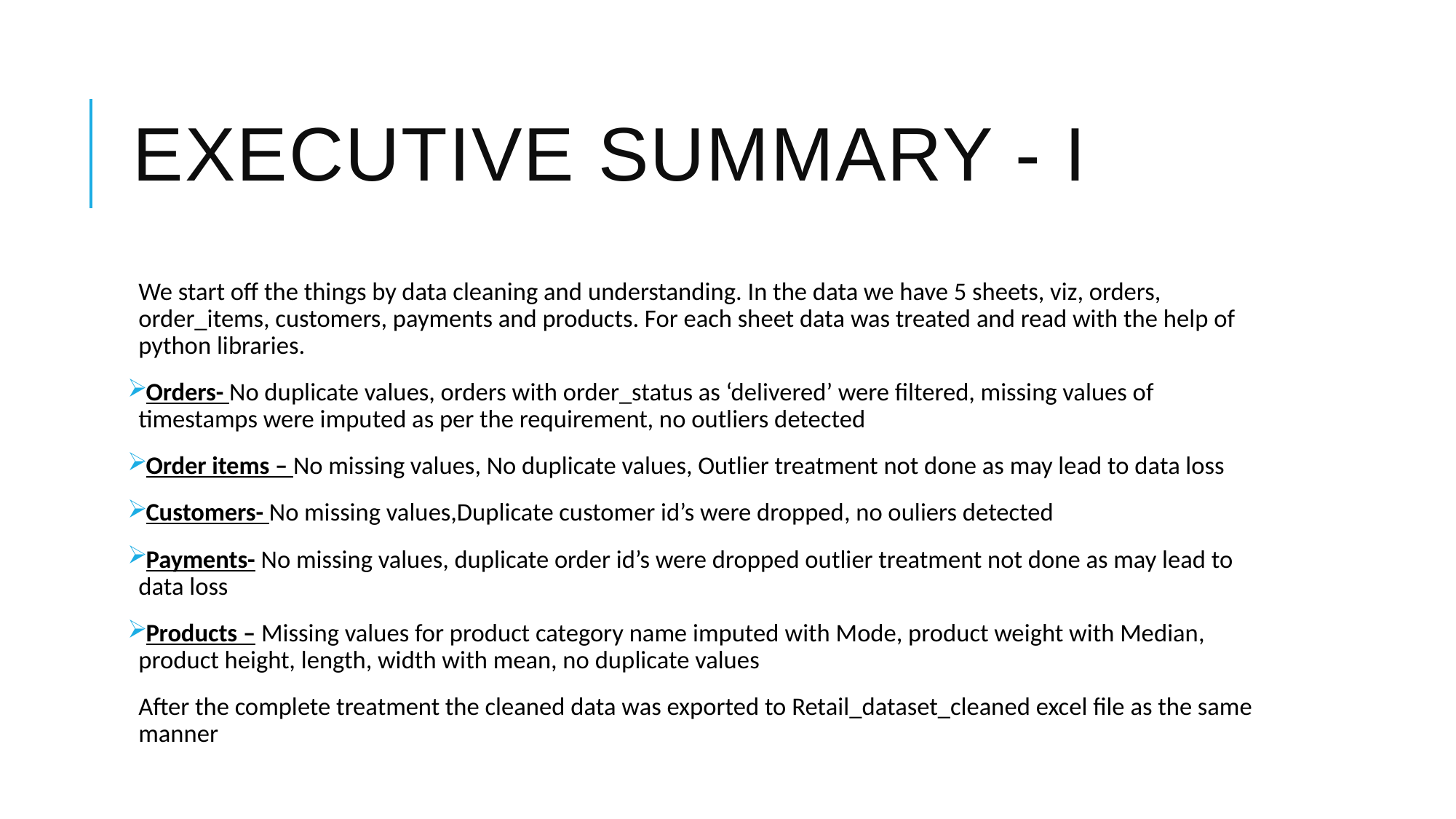

# Executive summary - i
We start off the things by data cleaning and understanding. In the data we have 5 sheets, viz, orders, order_items, customers, payments and products. For each sheet data was treated and read with the help of python libraries.
Orders- No duplicate values, orders with order_status as ‘delivered’ were filtered, missing values of timestamps were imputed as per the requirement, no outliers detected
Order items – No missing values, No duplicate values, Outlier treatment not done as may lead to data loss
Customers- No missing values,Duplicate customer id’s were dropped, no ouliers detected
Payments- No missing values, duplicate order id’s were dropped outlier treatment not done as may lead to data loss
Products – Missing values for product category name imputed with Mode, product weight with Median, product height, length, width with mean, no duplicate values
After the complete treatment the cleaned data was exported to Retail_dataset_cleaned excel file as the same manner